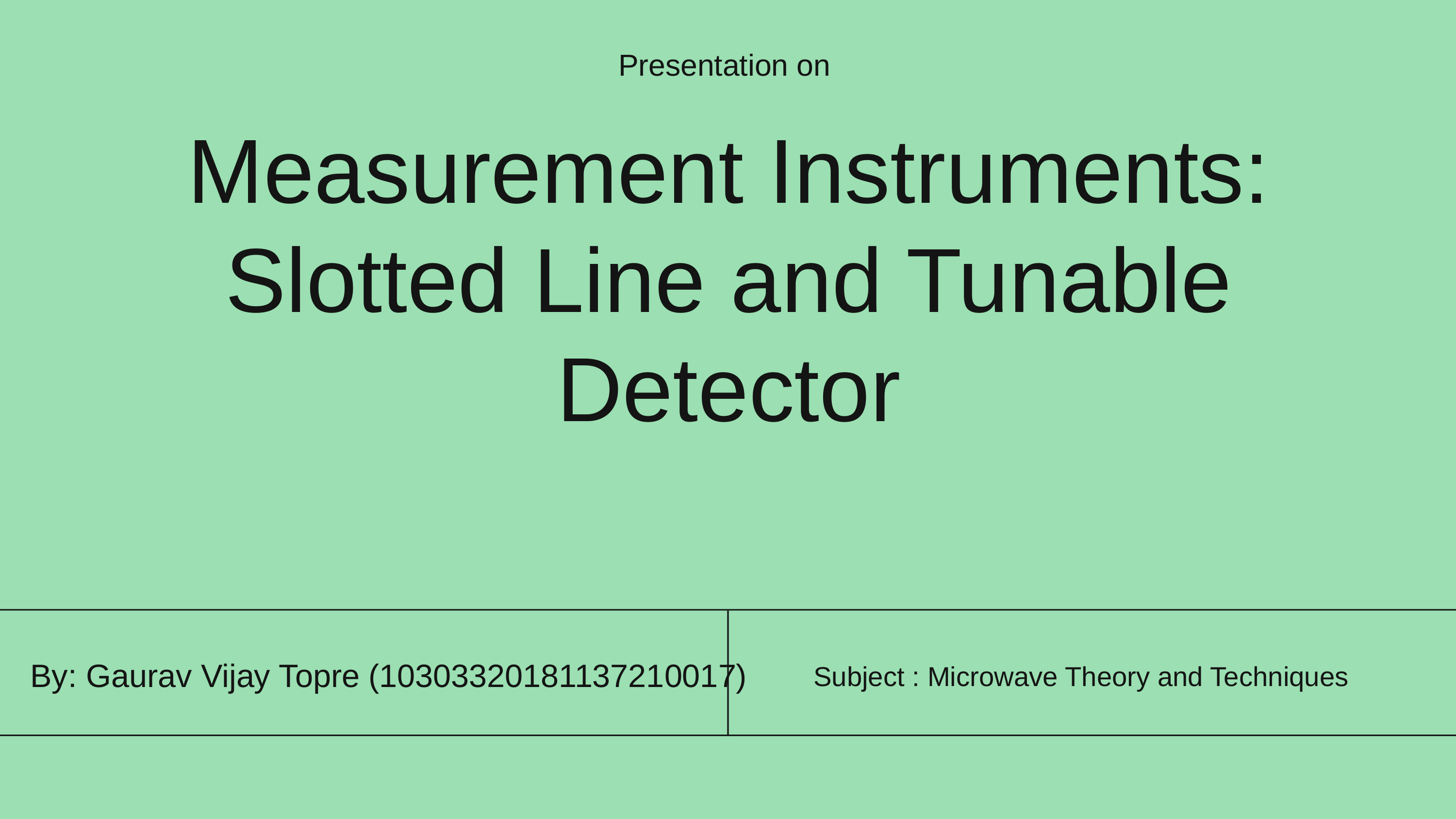

Presentation on
Measurement Instruments: Slotted Line and Tunable Detector

By: Gaurav Vijay Topre (10303320181137210017)
Subject : Microwave Theory and Techniques